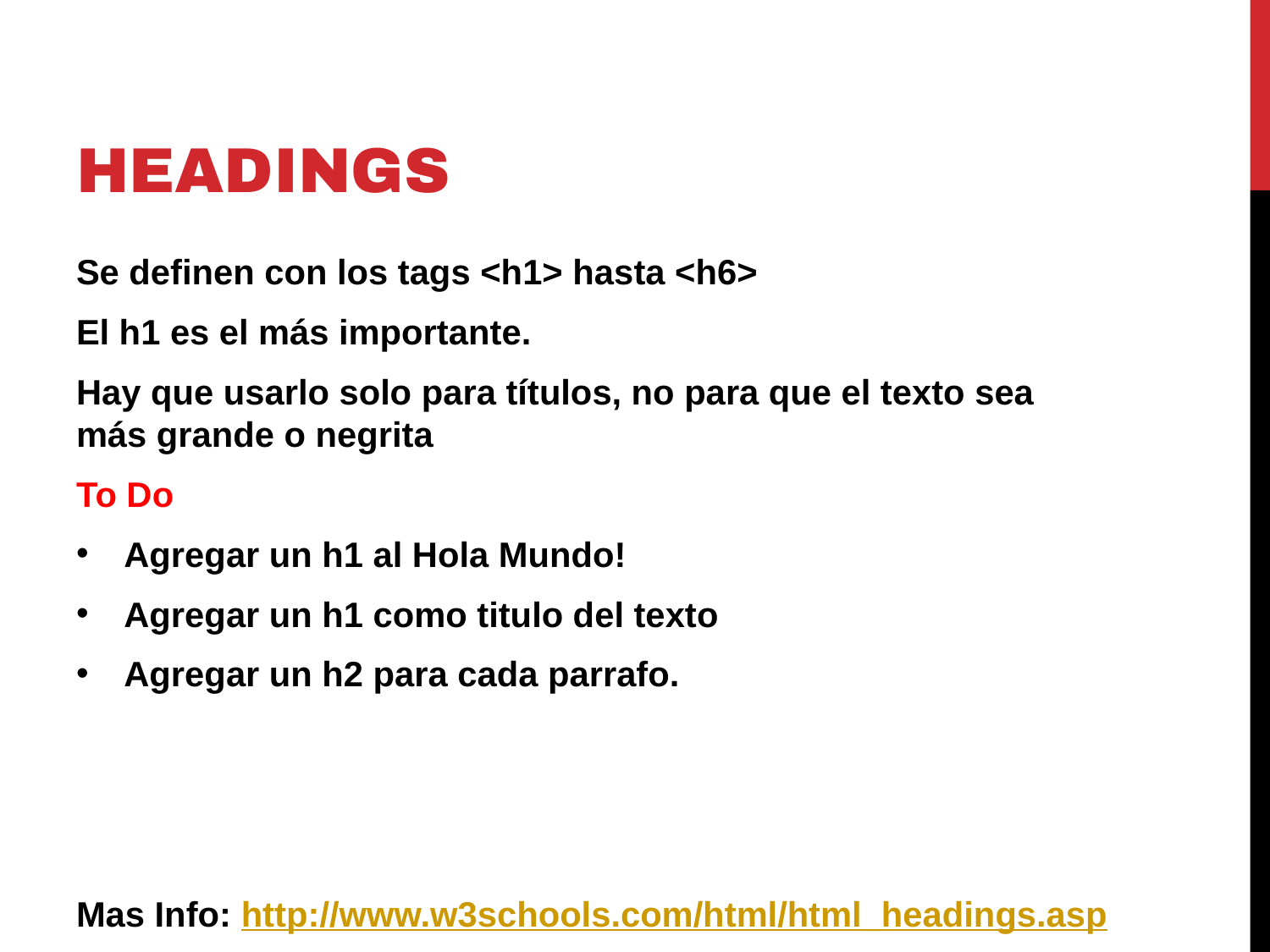

# headings
Se definen con los tags <h1> hasta <h6>
El h1 es el más importante.
Hay que usarlo solo para títulos, no para que el texto sea más grande o negrita
To Do
Agregar un h1 al Hola Mundo!
Agregar un h1 como titulo del texto
Agregar un h2 para cada parrafo.

Mas Info: http://www.w3schools.com/html/html_headings.asp